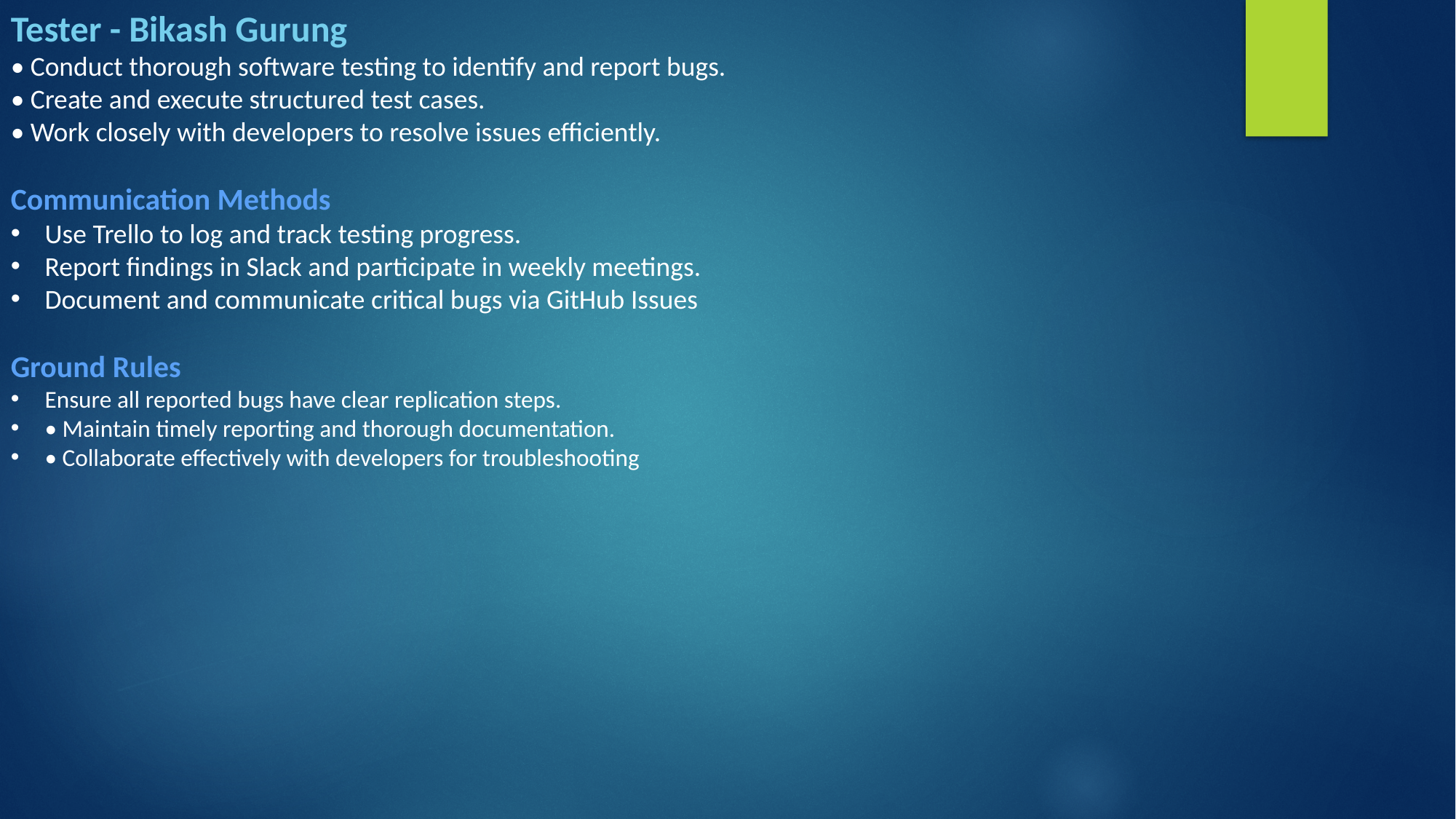

Tester - Bikash Gurung
• Conduct thorough software testing to identify and report bugs.
• Create and execute structured test cases.
• Work closely with developers to resolve issues efficiently.

Communication Methods
Use Trello to log and track testing progress.
Report findings in Slack and participate in weekly meetings.
Document and communicate critical bugs via GitHub Issues

Ground Rules
Ensure all reported bugs have clear replication steps.
• Maintain timely reporting and thorough documentation.
• Collaborate effectively with developers for troubleshooting